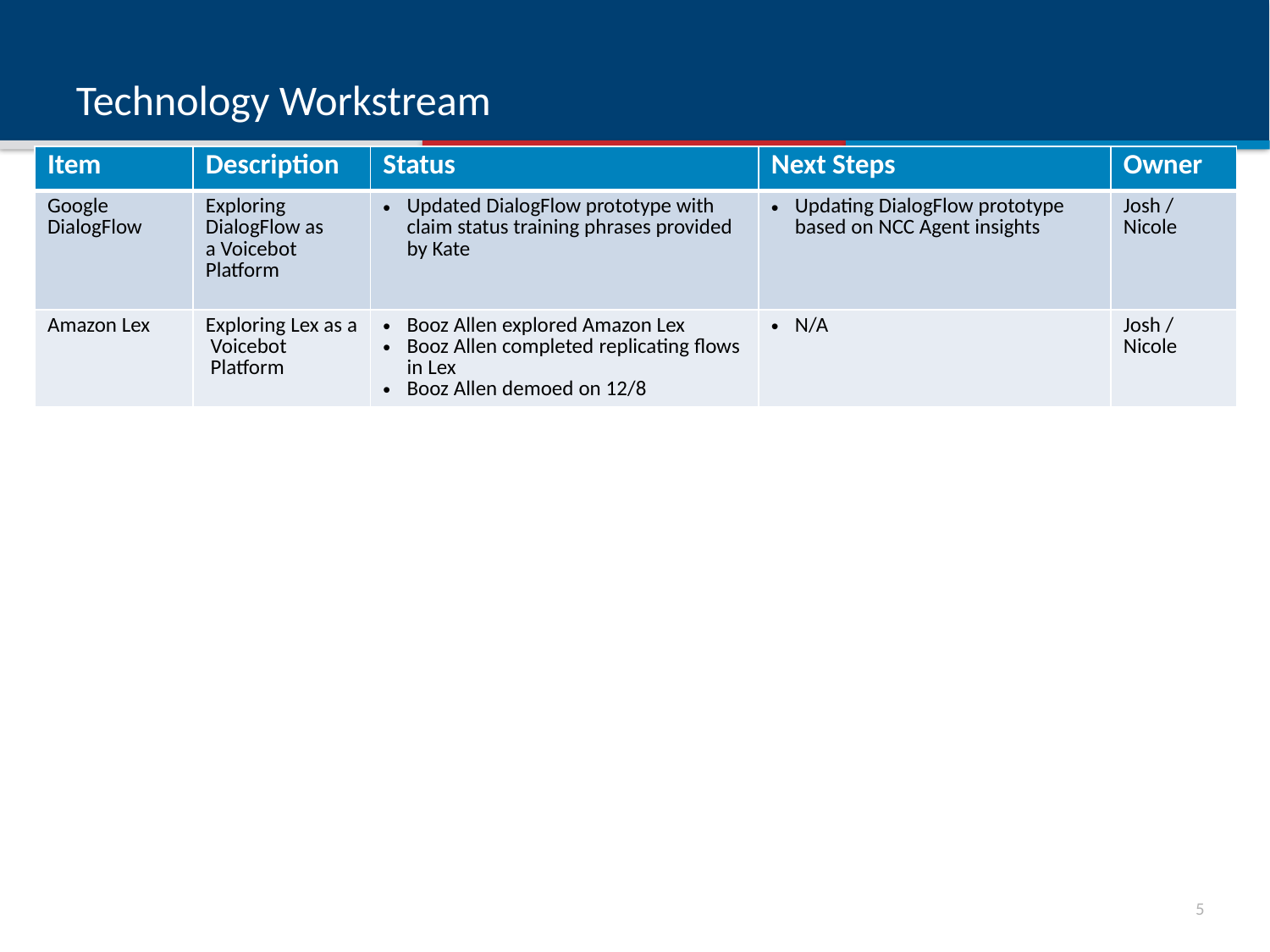

# Technology Workstream
| Item | Description | Status | Next Steps | Owner |
| --- | --- | --- | --- | --- |
| Google DialogFlow | Exploring DialogFlow as a Voicebot Platform | Updated DialogFlow prototype with claim status training phrases provided by Kate | Updating DialogFlow prototype based on NCC Agent insights | Josh / Nicole |
| Amazon Lex | Exploring Lex as a Voicebot  Platform | Booz Allen explored Amazon Lex Booz Allen completed replicating flows in Lex Booz Allen demoed on 12/8 | N/A | Josh / Nicole |
5